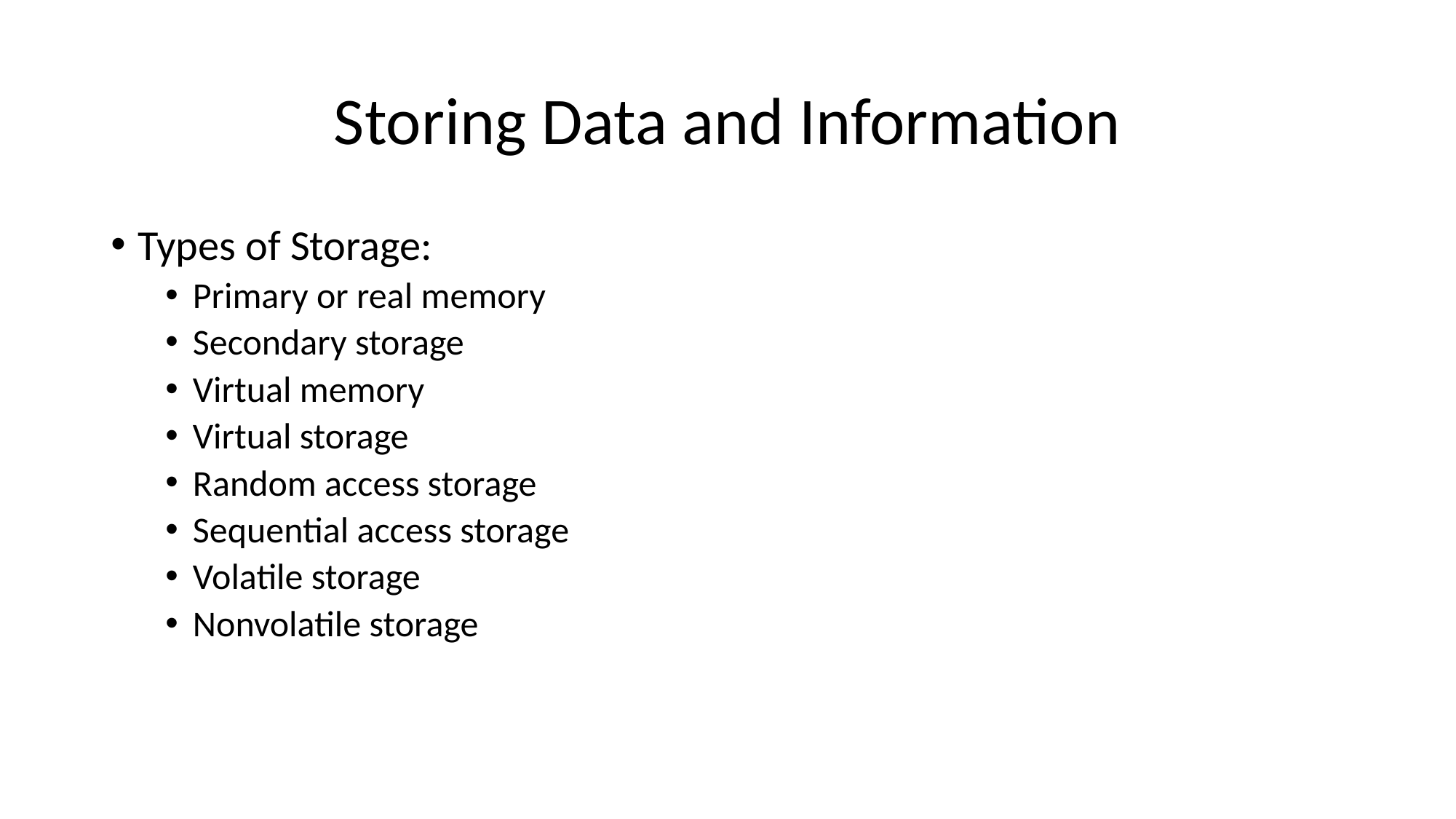

# Storing Data and Information
Types of Storage:
Primary or real memory
Secondary storage
Virtual memory
Virtual storage
Random access storage
Sequential access storage
Volatile storage
Nonvolatile storage